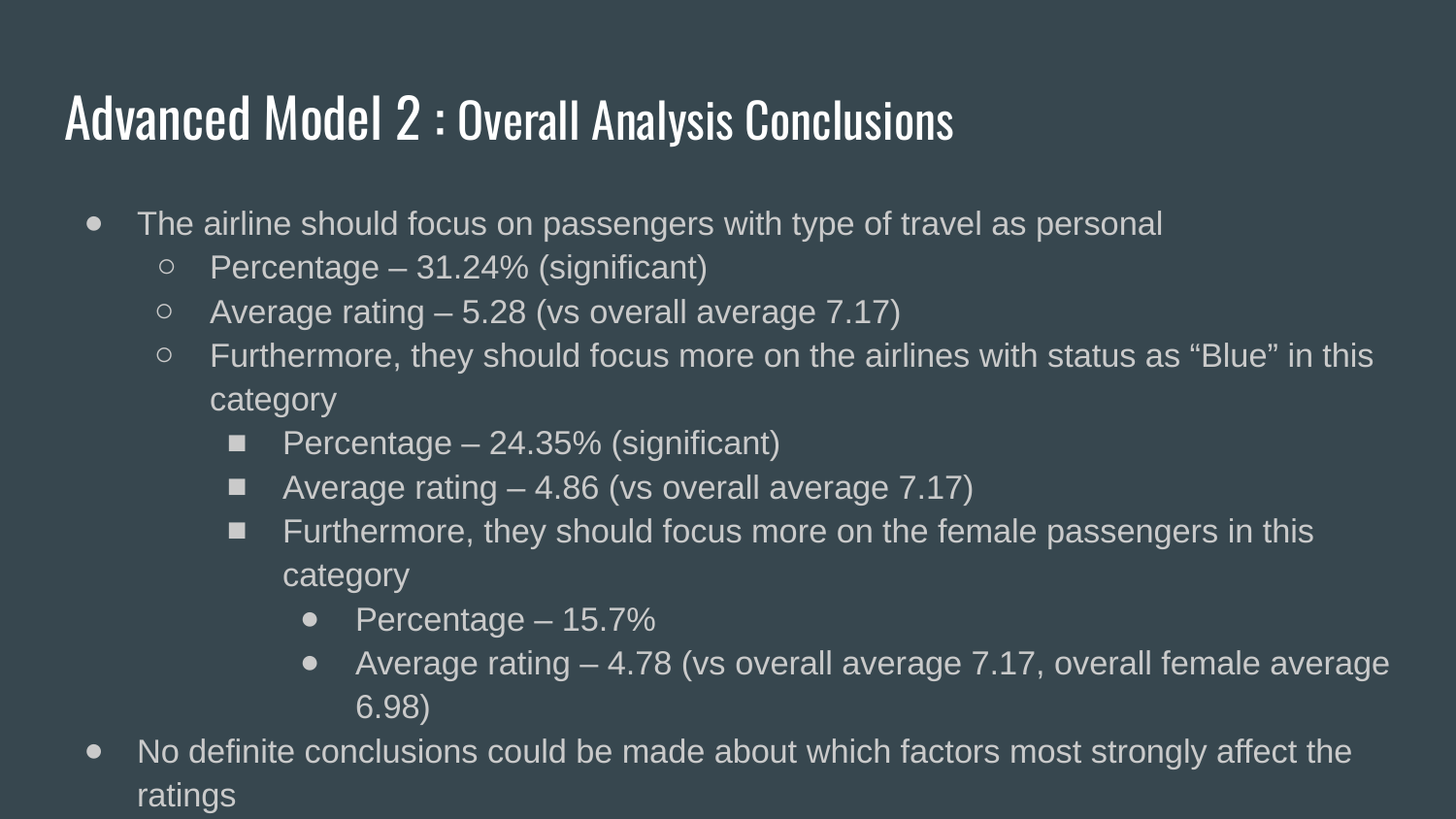

# Advanced Model 2 : Overall Analysis Conclusions
The airline should focus on passengers with type of travel as personal
Percentage – 31.24% (significant)
Average rating – 5.28 (vs overall average 7.17)
Furthermore, they should focus more on the airlines with status as “Blue” in this category
Percentage – 24.35% (significant)
Average rating – 4.86 (vs overall average 7.17)
Furthermore, they should focus more on the female passengers in this category
Percentage – 15.7%
Average rating – 4.78 (vs overall average 7.17, overall female average 6.98)
No definite conclusions could be made about which factors most strongly affect the ratings